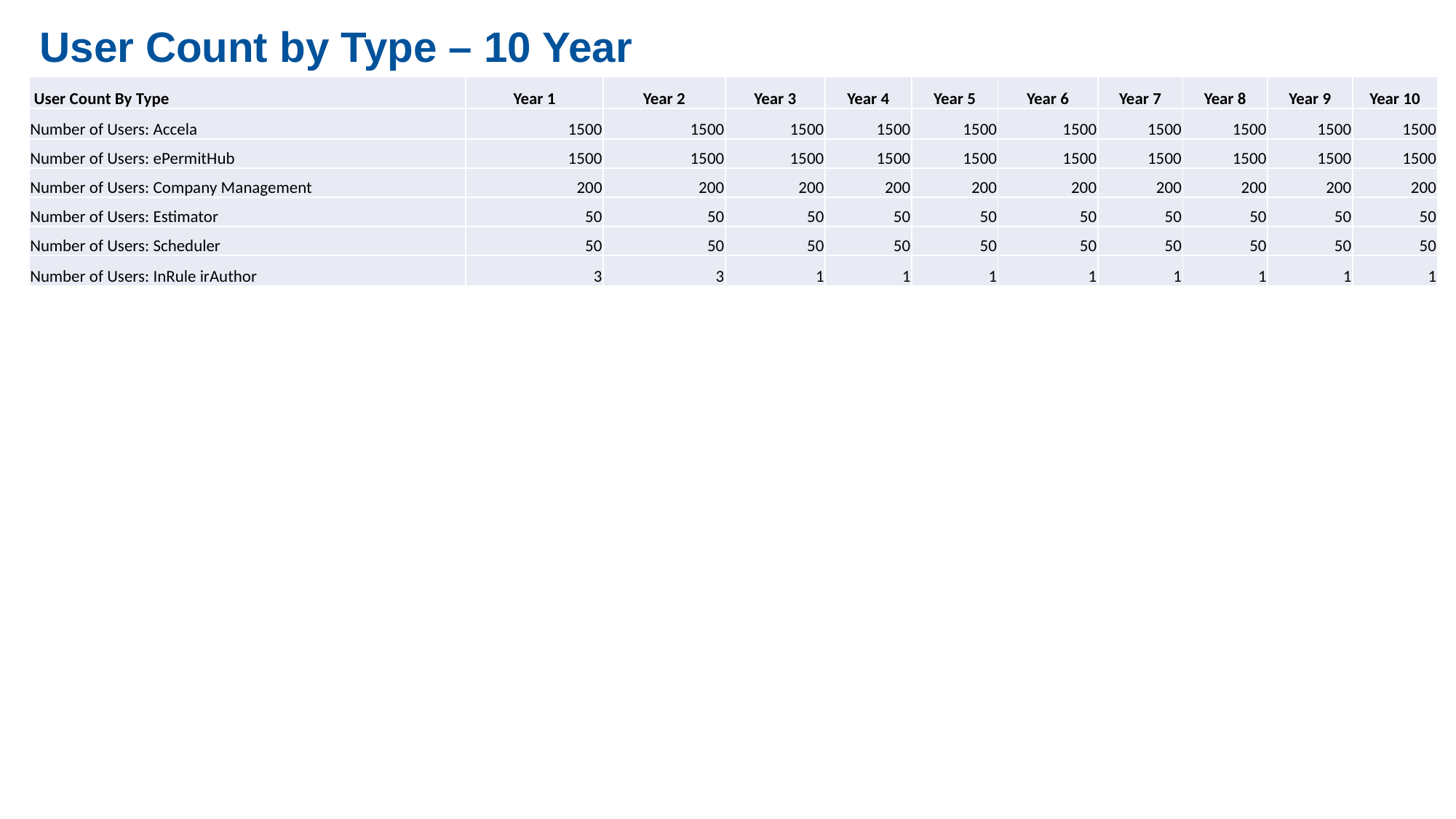

User Count by Type – 10 Year
| User Count By Type | Year 1 | Year 2 | Year 3 | Year 4 | Year 5 | Year 6 | Year 7 | Year 8 | Year 9 | Year 10 |
| --- | --- | --- | --- | --- | --- | --- | --- | --- | --- | --- |
| Number of Users: Accela | 1500 | 1500 | 1500 | 1500 | 1500 | 1500 | 1500 | 1500 | 1500 | 1500 |
| Number of Users: ePermitHub | 1500 | 1500 | 1500 | 1500 | 1500 | 1500 | 1500 | 1500 | 1500 | 1500 |
| Number of Users: Company Management | 200 | 200 | 200 | 200 | 200 | 200 | 200 | 200 | 200 | 200 |
| Number of Users: Estimator | 50 | 50 | 50 | 50 | 50 | 50 | 50 | 50 | 50 | 50 |
| Number of Users: Scheduler | 50 | 50 | 50 | 50 | 50 | 50 | 50 | 50 | 50 | 50 |
| Number of Users: InRule irAuthor | 3 | 3 | 1 | 1 | 1 | 1 | 1 | 1 | 1 | 1 |